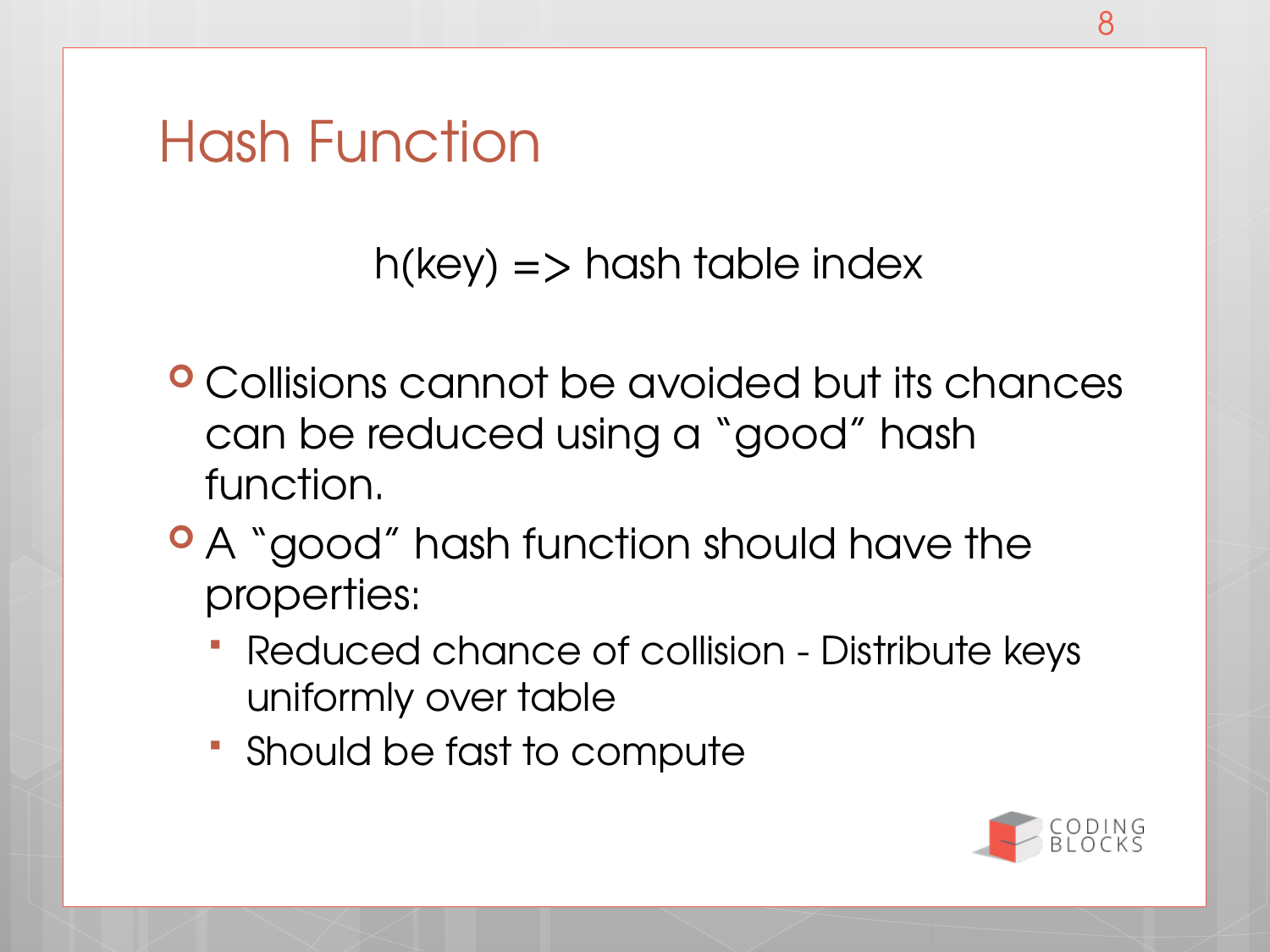

8
# Hash Function
h(key) => hash table index

Collisions cannot be avoided but its chances can be reduced using a “good” hash function.
A “good” hash function should have the properties:
Reduced chance of collision - Distribute keys uniformly over table
Should be fast to compute